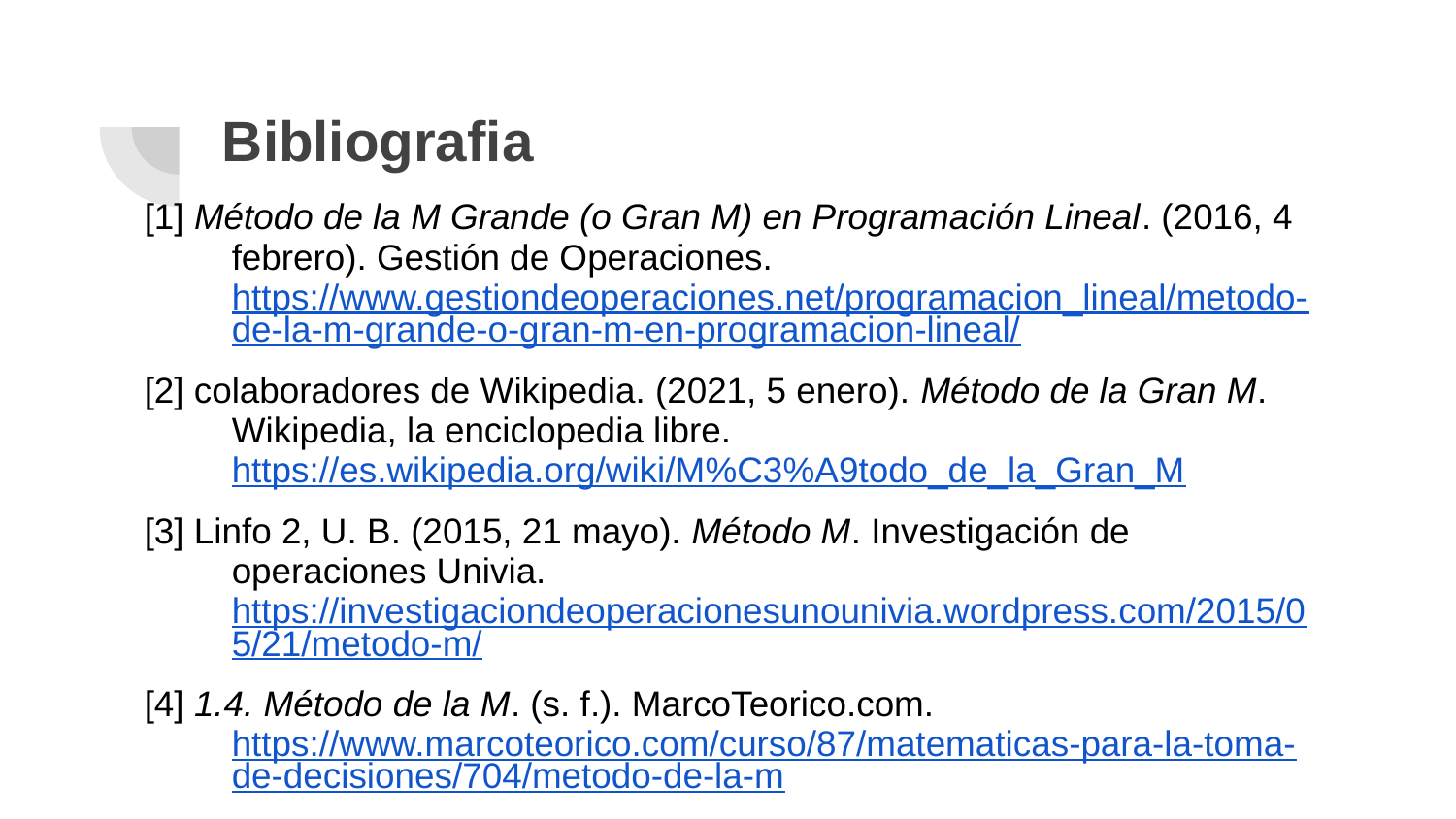

# Bibliografia
[1] Método de la M Grande (o Gran M) en Programación Lineal. (2016, 4 febrero). Gestión de Operaciones. https://www.gestiondeoperaciones.net/programacion_lineal/metodo-de-la-m-grande-o-gran-m-en-programacion-lineal/
[2] colaboradores de Wikipedia. (2021, 5 enero). Método de la Gran M. Wikipedia, la enciclopedia libre. https://es.wikipedia.org/wiki/M%C3%A9todo_de_la_Gran_M
[3] Linfo 2, U. B. (2015, 21 mayo). Método M. Investigación de operaciones Univia. https://investigaciondeoperacionesunounivia.wordpress.com/2015/05/21/metodo-m/
[4] 1.4. Método de la M. (s. f.). MarcoTeorico.com. https://www.marcoteorico.com/curso/87/matematicas-para-la-toma-de-decisiones/704/metodo-de-la-m
[5] Método Simplex. (2012, 24 junio). Investigacion de Operaciones I. https://invdoperaciones.wordpress.com/metodo-simplex/